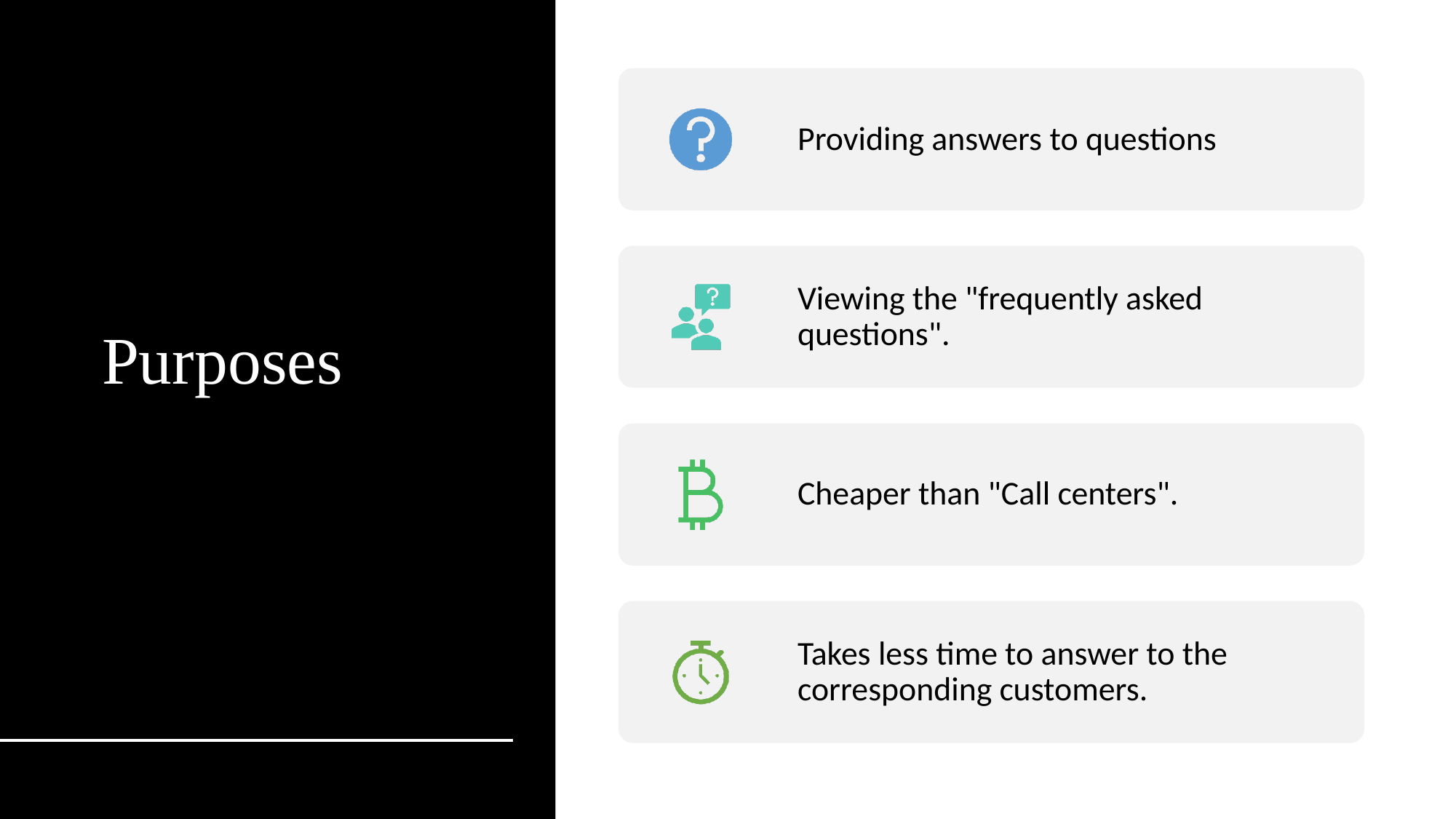

# Purposes
Providing answers to questions
Viewing the "frequently asked questions".
Cheaper than "Call centers".
Takes less time to answer to the corresponding customers.